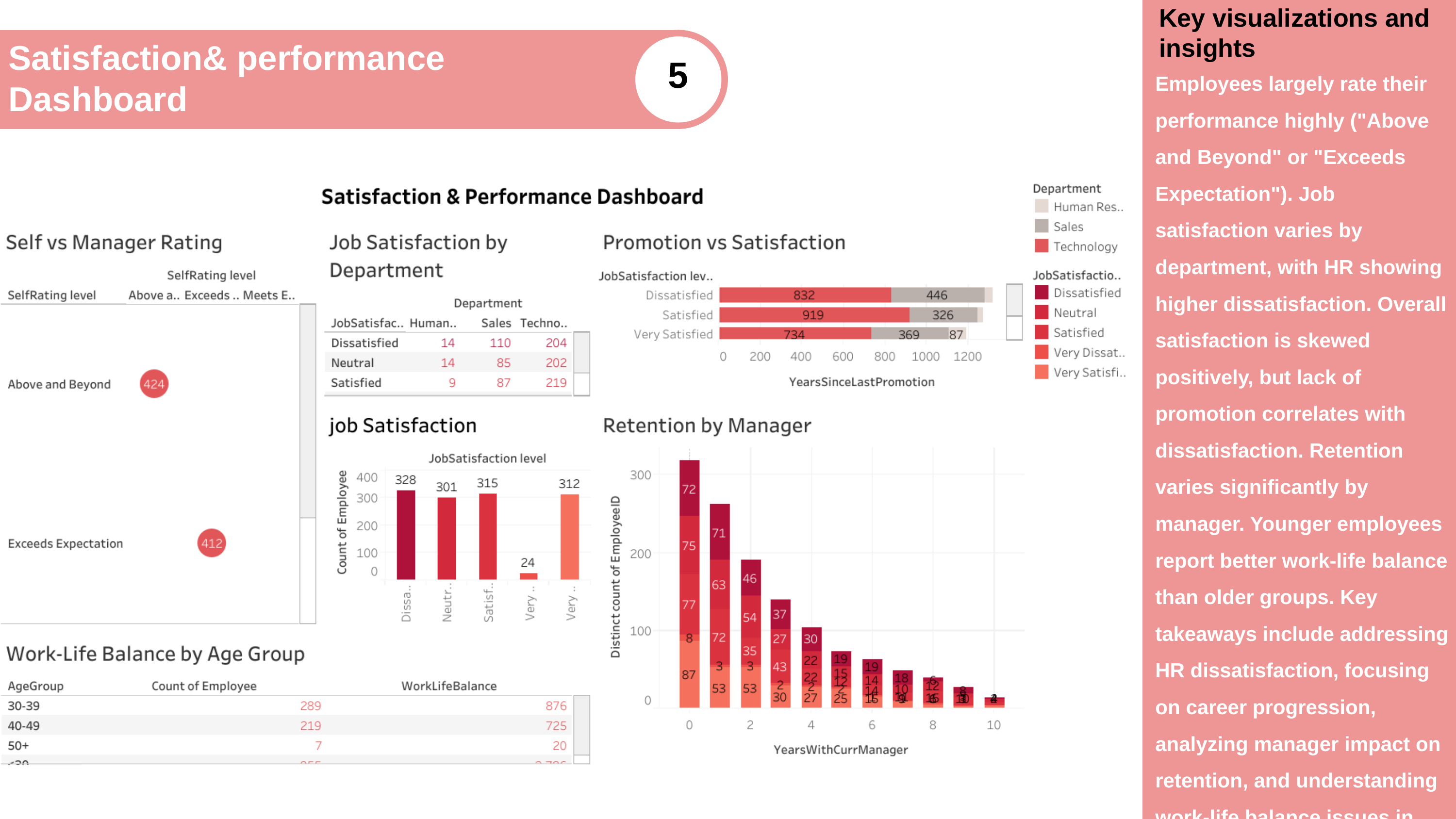

Key visualizations and insights

Satisfaction& performance Dashboard

5
Employees largely rate their performance highly ("Above and Beyond" or "Exceeds Expectation"). Job satisfaction varies by department, with HR showing higher dissatisfaction. Overall satisfaction is skewed positively, but lack of promotion correlates with dissatisfaction. Retention varies significantly by manager. Younger employees report better work-life balance than older groups. Key takeaways include addressing HR dissatisfaction, focusing on career progression, analyzing manager impact on retention, and understanding work-life balance issues in older employees